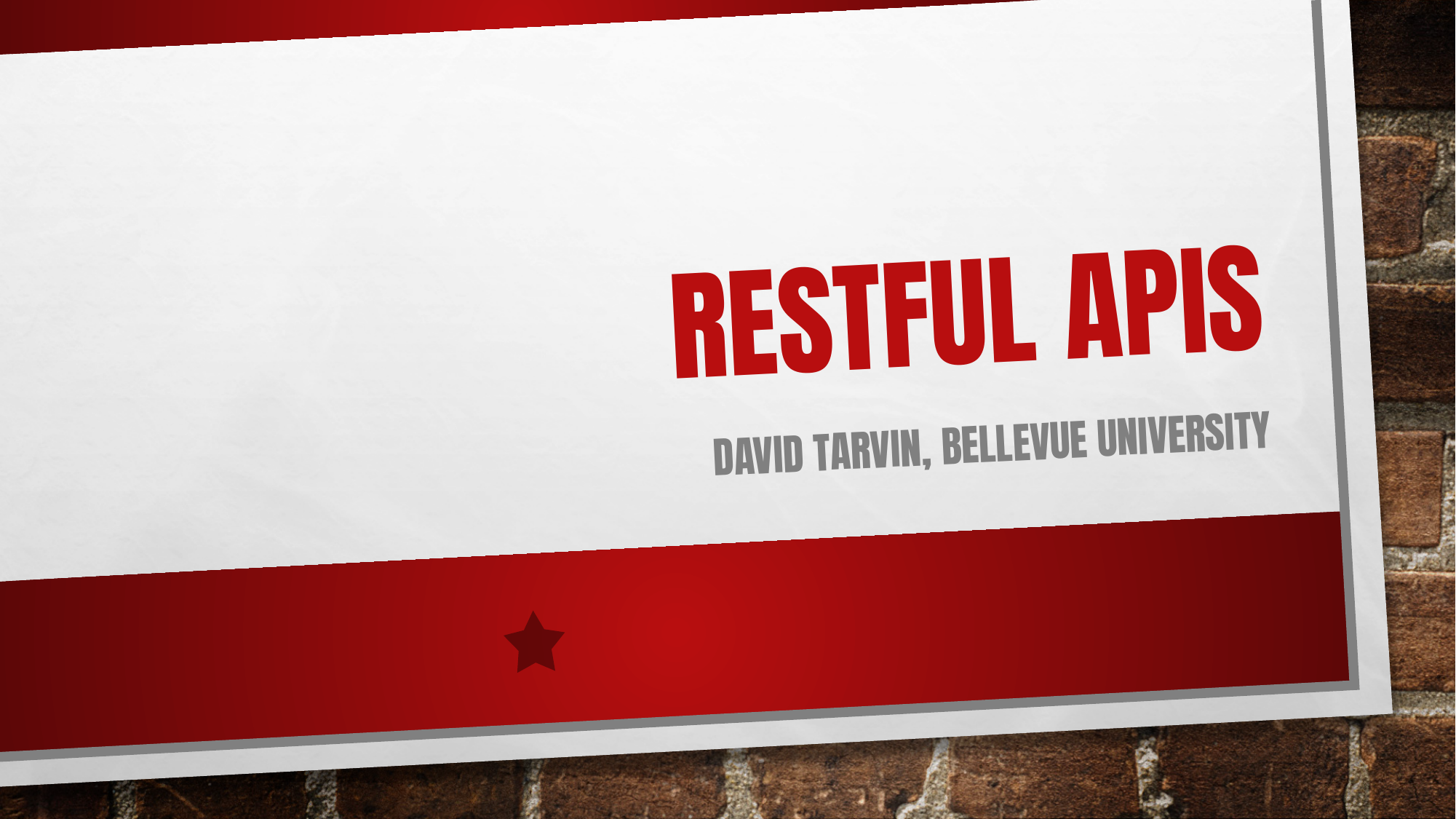

# restFUL APIS
DAVID TARVIN, BELLEVUE UNIVERSITY